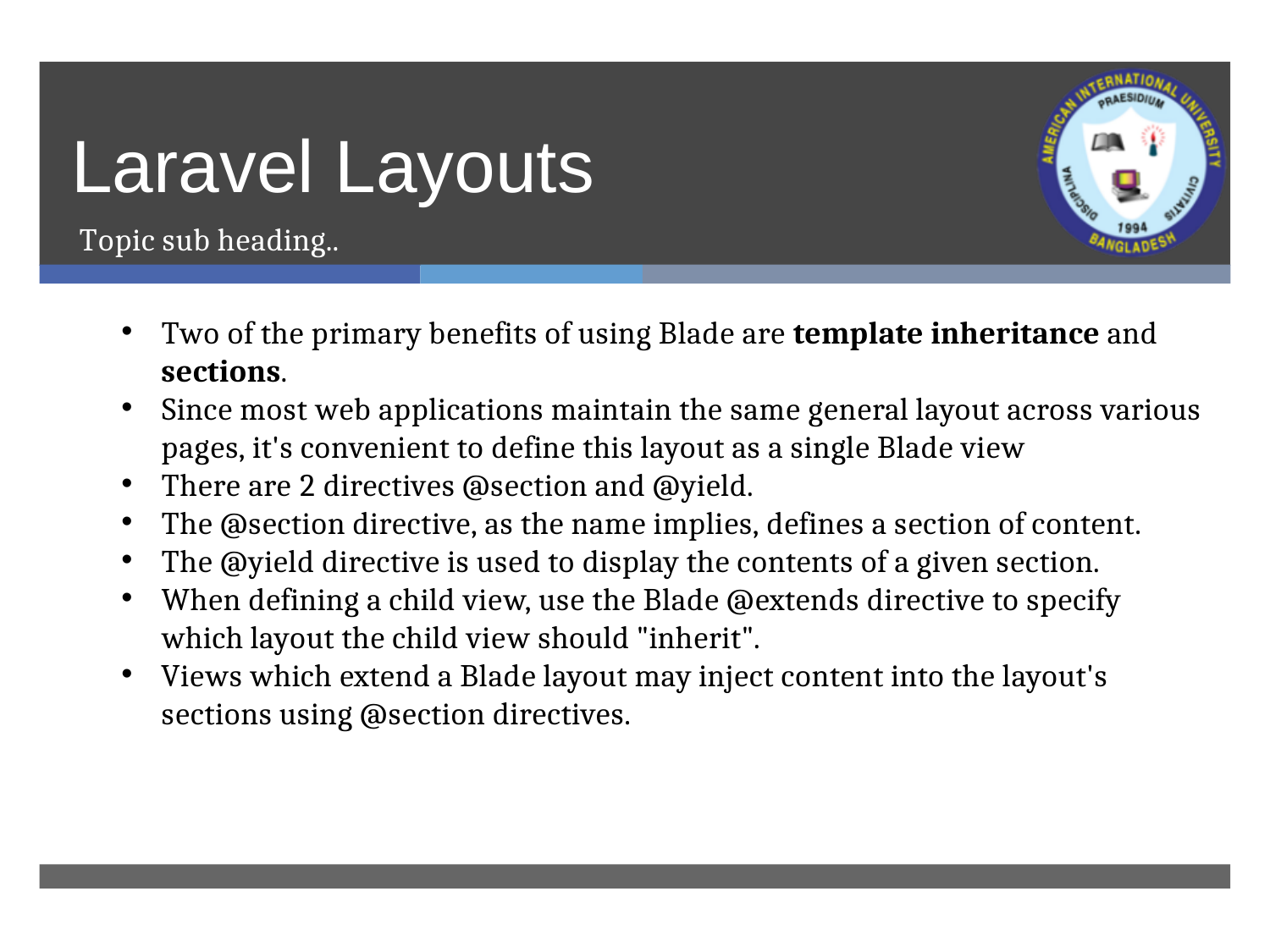

# Laravel Layouts
Topic sub heading..
Two of the primary benefits of using Blade are template inheritance and sections.
Since most web applications maintain the same general layout across various pages, it's convenient to define this layout as a single Blade view
There are 2 directives @section and @yield.
The @section directive, as the name implies, defines a section of content.
The @yield directive is used to display the contents of a given section.
When defining a child view, use the Blade @extends directive to specify which layout the child view should "inherit".
Views which extend a Blade layout may inject content into the layout's sections using @section directives.